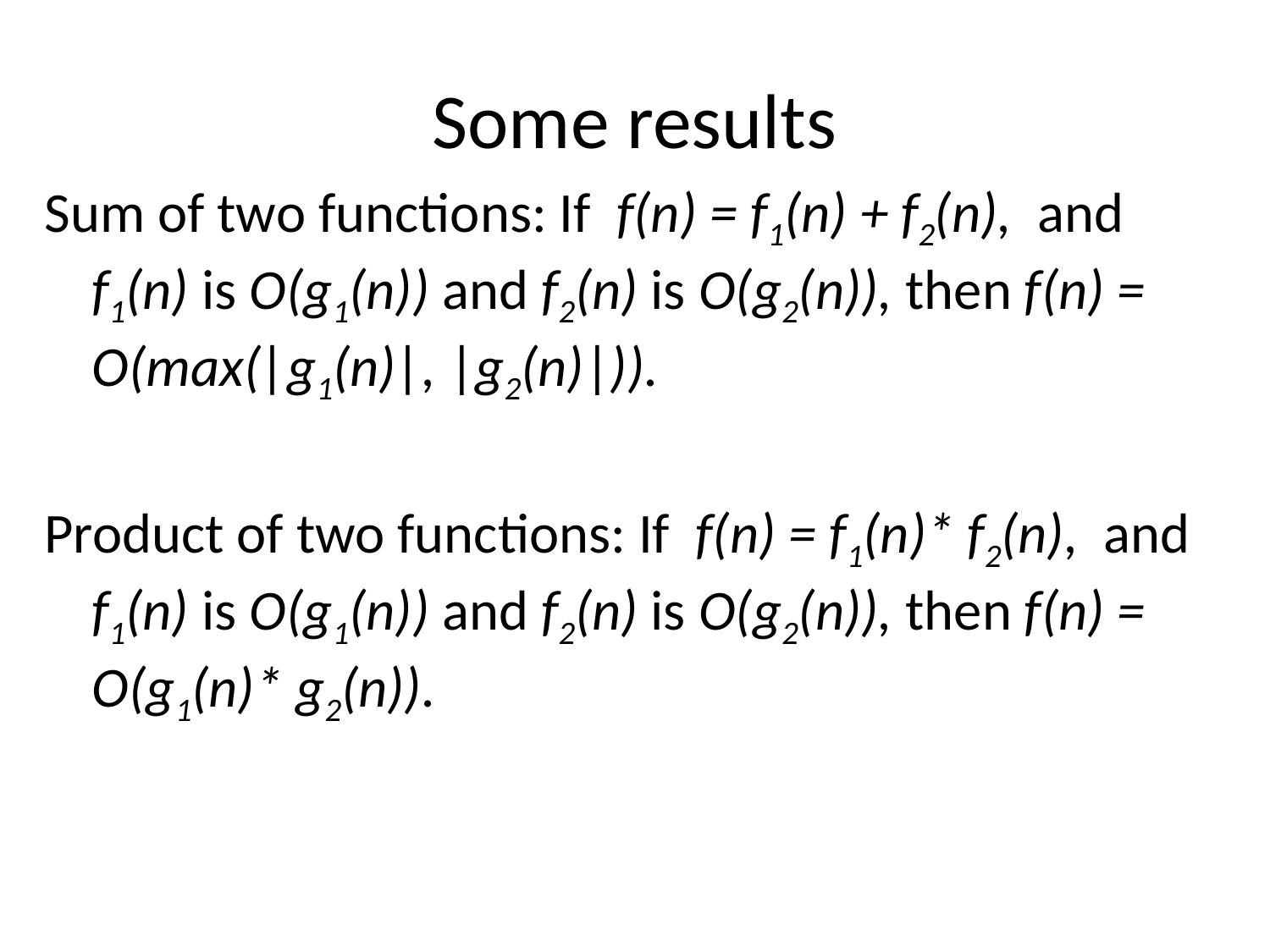

# Some results
Sum of two functions: If  f(n) = f1(n) + f2(n),  and f1(n) is O(g1(n)) and f2(n) is O(g2(n)), then f(n) =  O(max(|g1(n)|, |g2(n)|)).

Product of two functions: If  f(n) = f1(n)* f2(n),  and f1(n) is O(g1(n)) and f2(n) is O(g2(n)), then f(n) =  O(g1(n)* g2(n)).